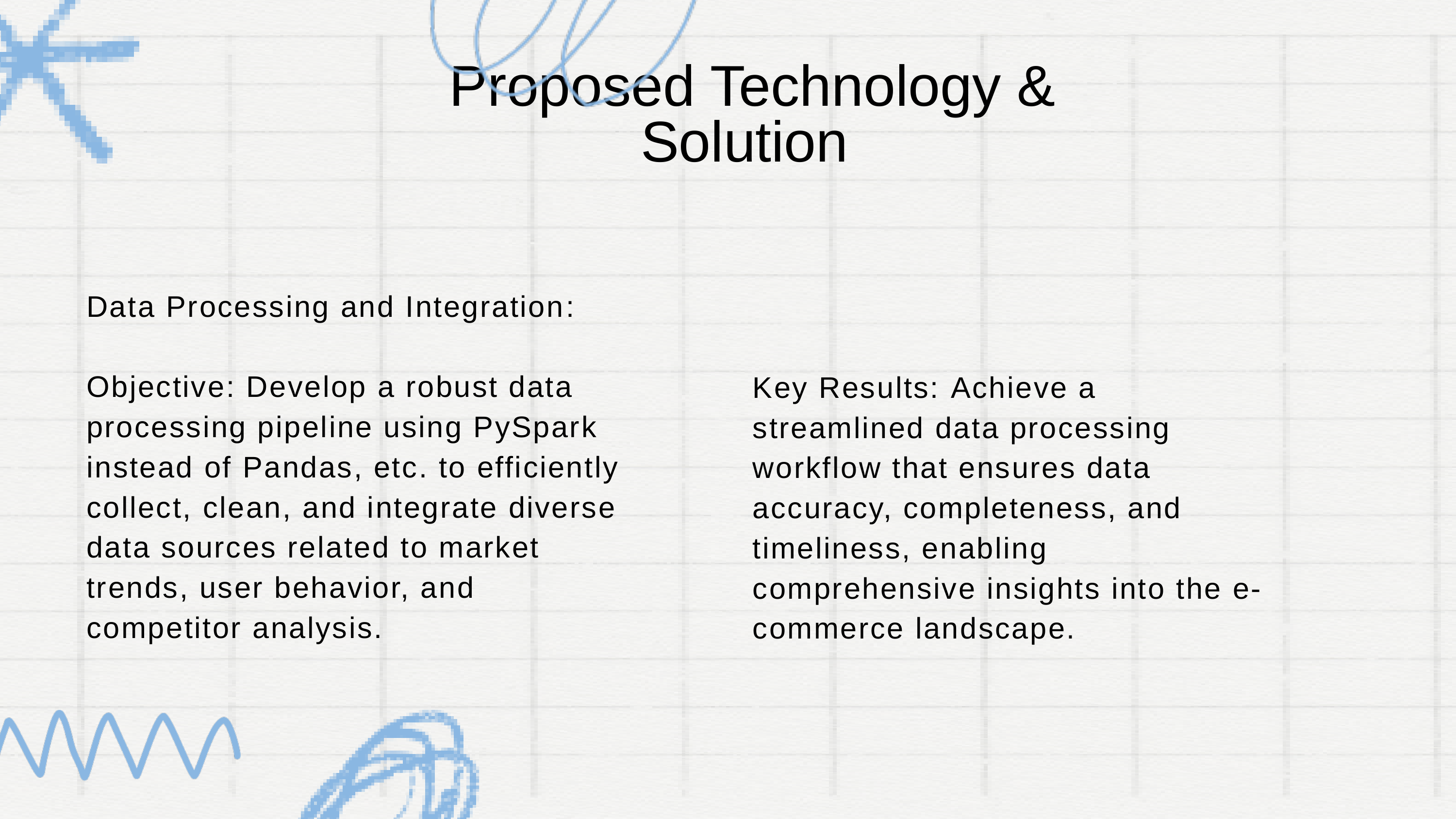

Proposed Technology & Solution
Data Processing and Integration:

Objective: Develop a robust data processing pipeline using PySpark instead of Pandas, etc. to efficiently collect, clean, and integrate diverse data sources related to market trends, user behavior, and competitor analysis.

Key Results: Achieve a streamlined data processing workflow that ensures data accuracy, completeness, and timeliness, enabling comprehensive insights into the e-commerce landscape.